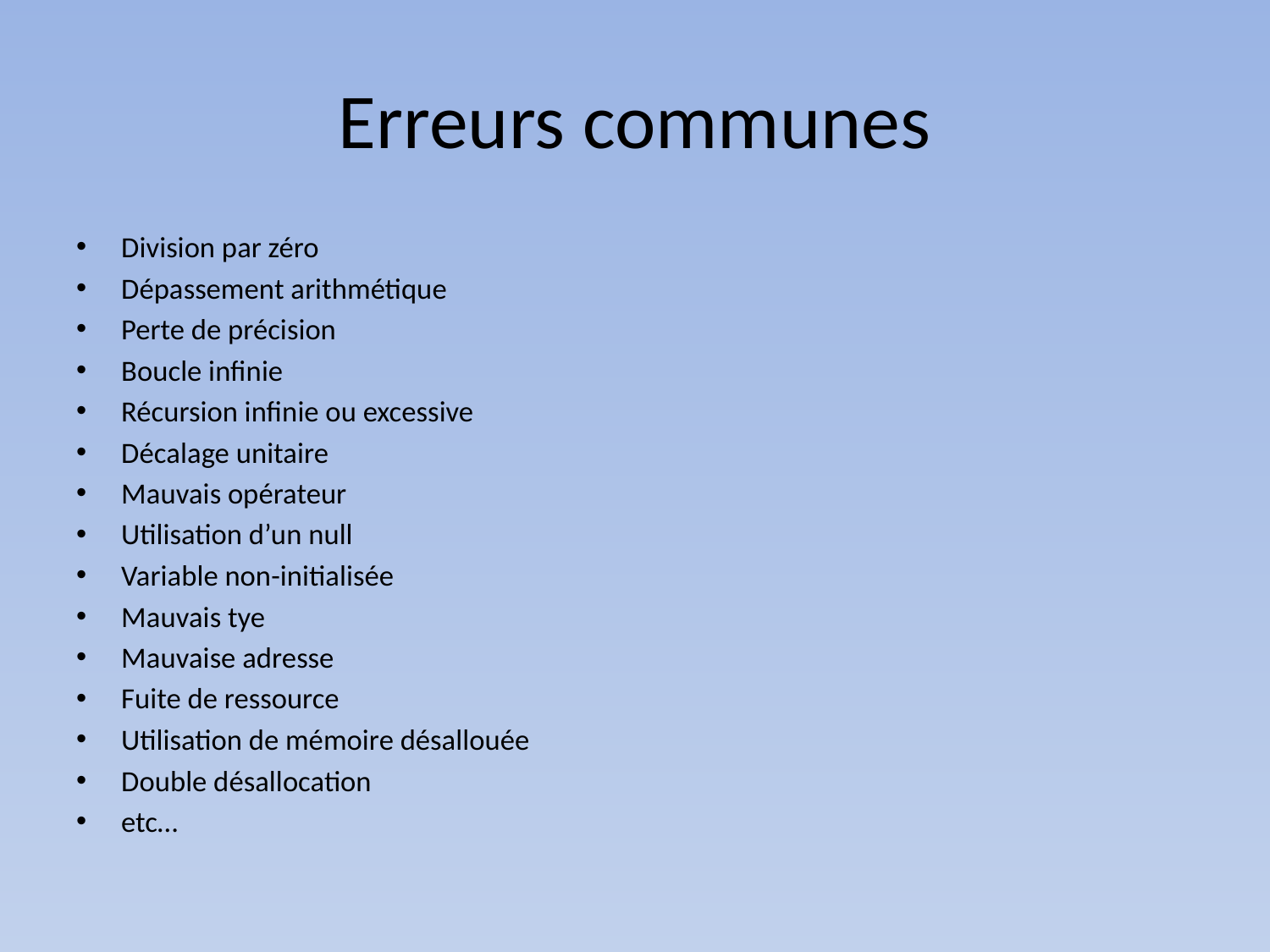

# Erreurs communes
Division par zéro
Dépassement arithmétique
Perte de précision
Boucle infinie
Récursion infinie ou excessive
Décalage unitaire
Mauvais opérateur
Utilisation d’un null
Variable non-initialisée
Mauvais tye
Mauvaise adresse
Fuite de ressource
Utilisation de mémoire désallouée
Double désallocation
etc…